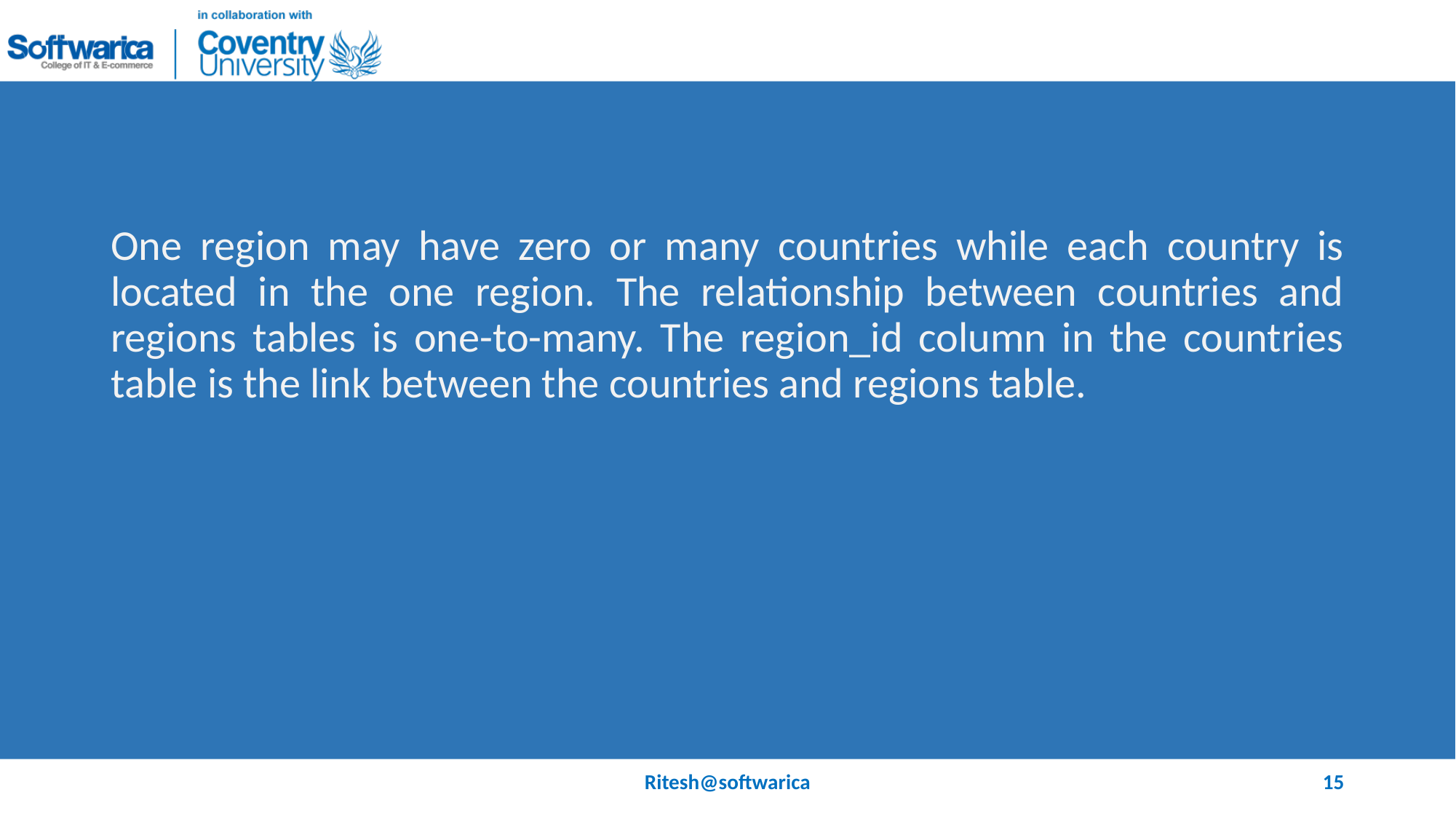

#
One region may have zero or many countries while each country is located in the one region. The relationship between countries and regions tables is one-to-many. The region_id column in the countries table is the link between the countries and regions table.
Ritesh@softwarica
15